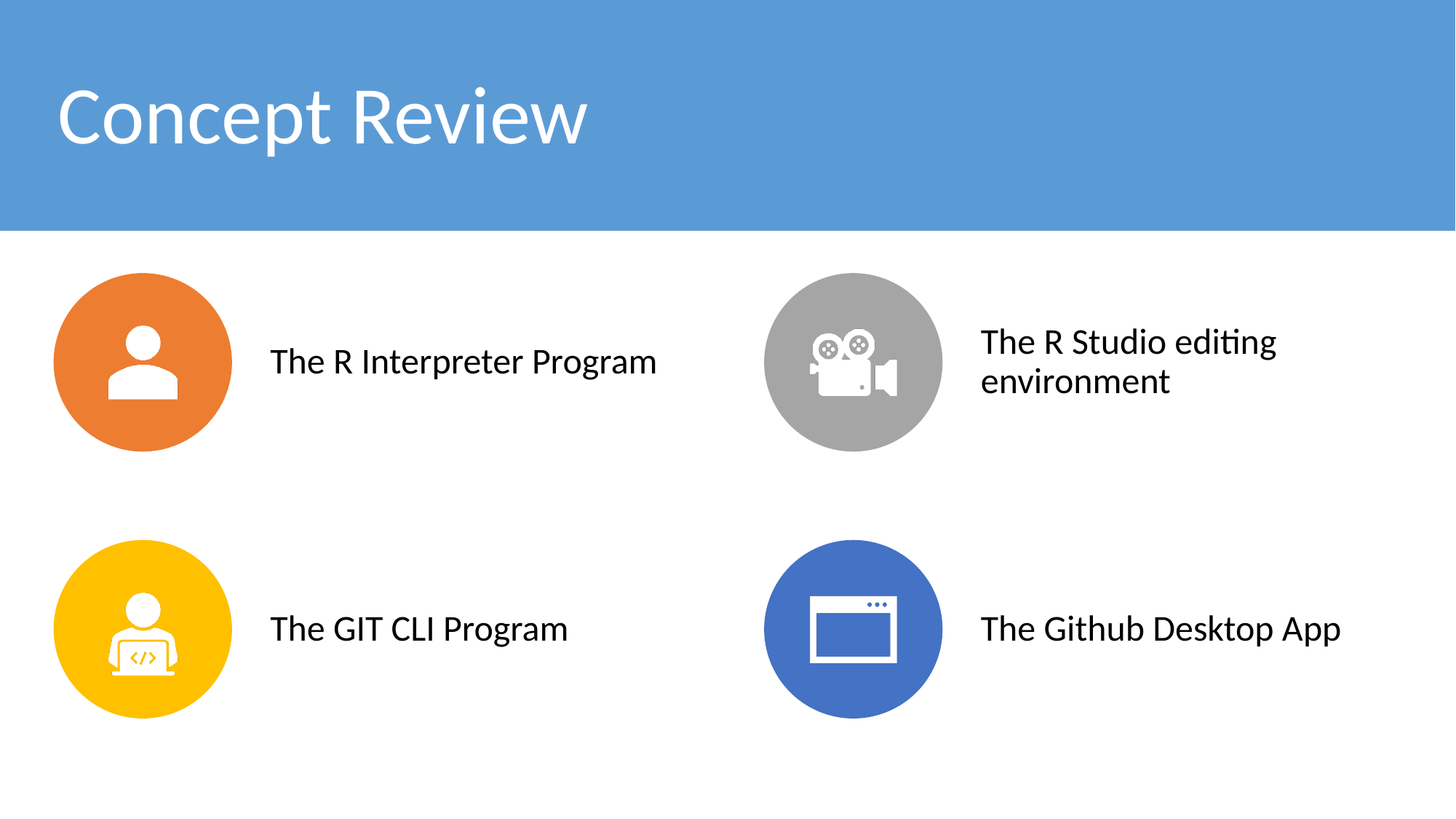

# Concept Review
The R Interpreter Program
The R Studio editing environment
The GIT CLI Program
The Github Desktop App